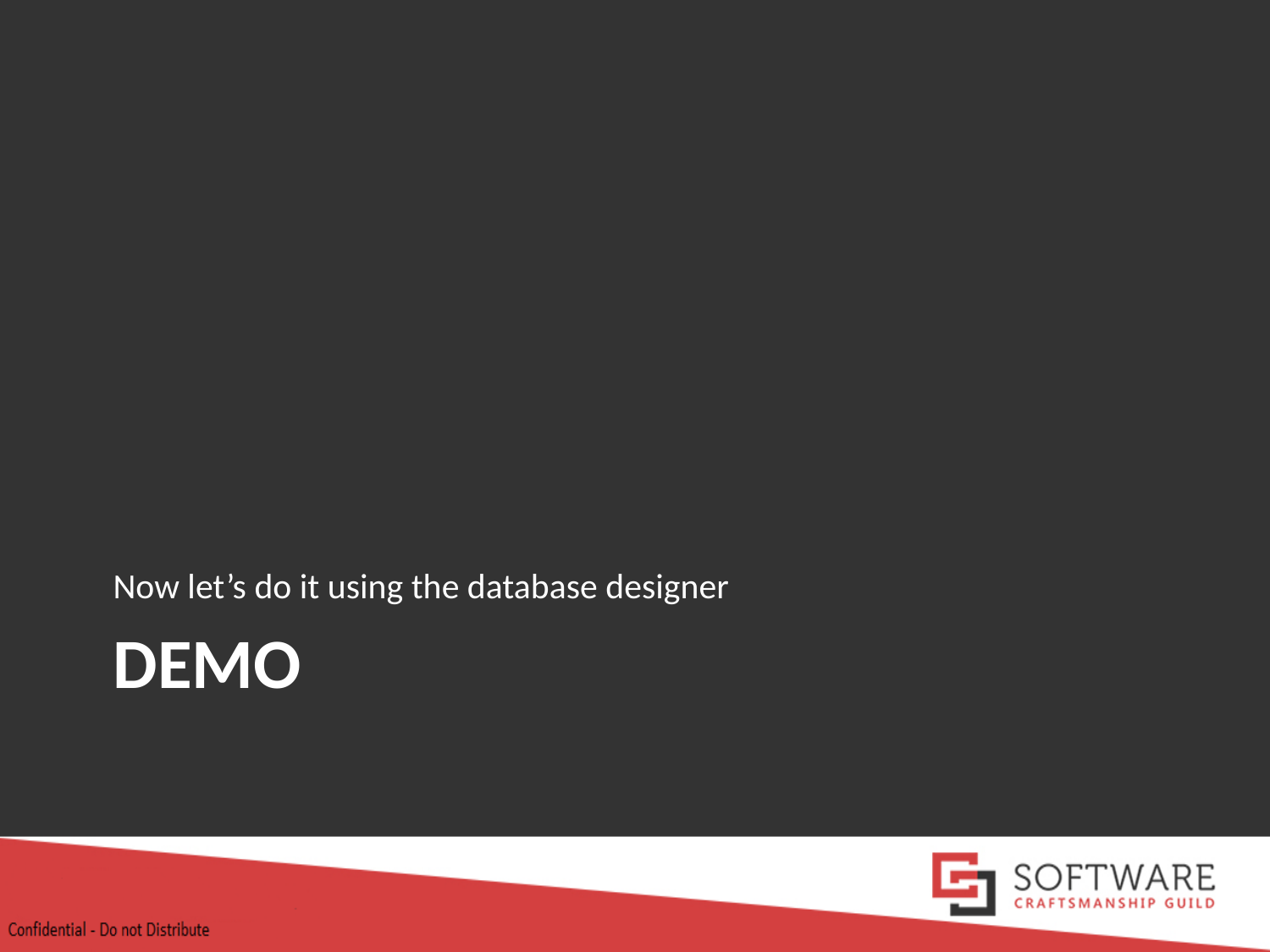

Now let’s do it using the database designer
# Demo